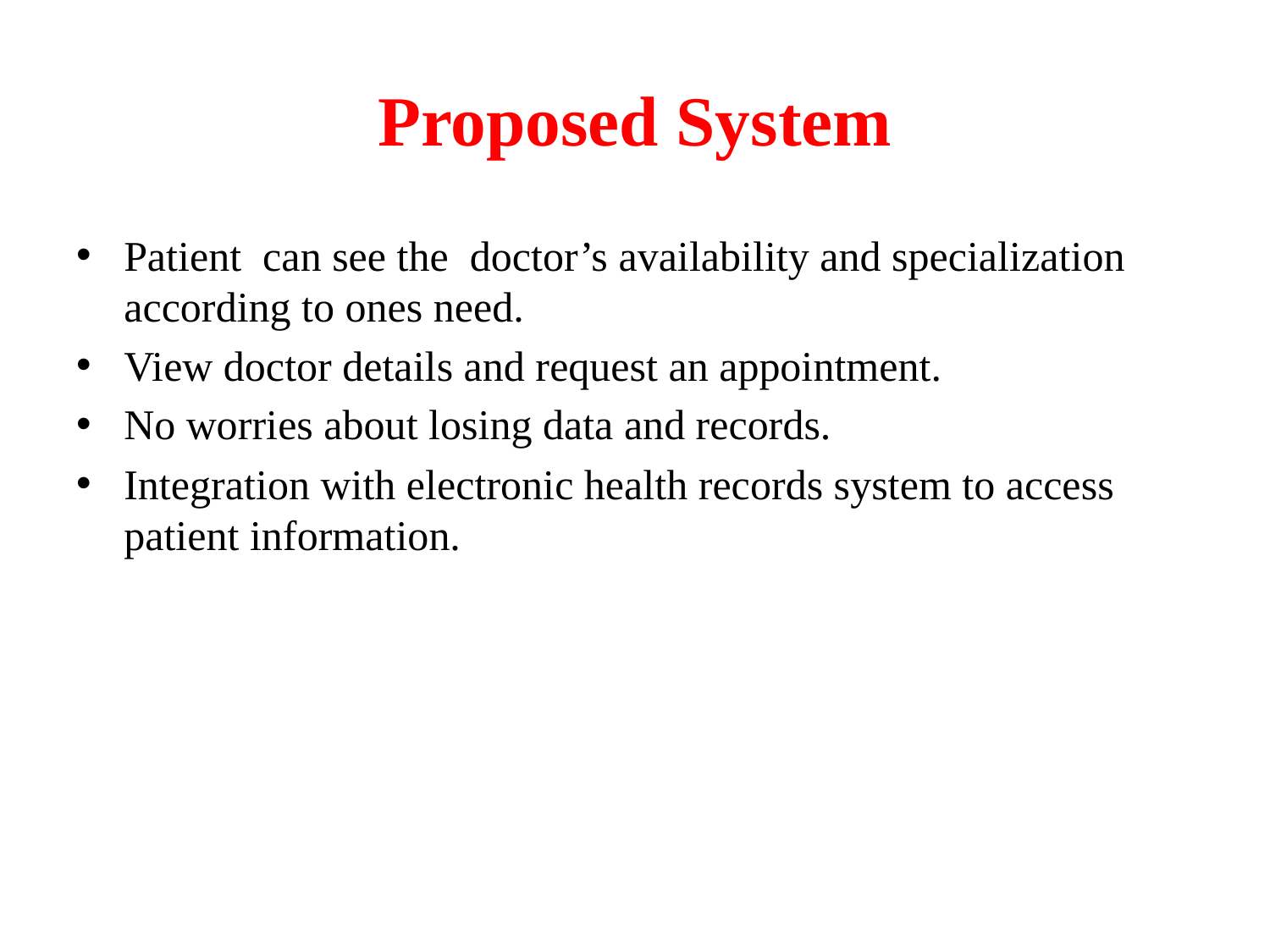

# Proposed System
Patient  can see the  doctor’s availability and specialization according to ones need.
View doctor details and request an appointment.
No worries about losing data and records.
Integration with electronic health records system to access patient information.